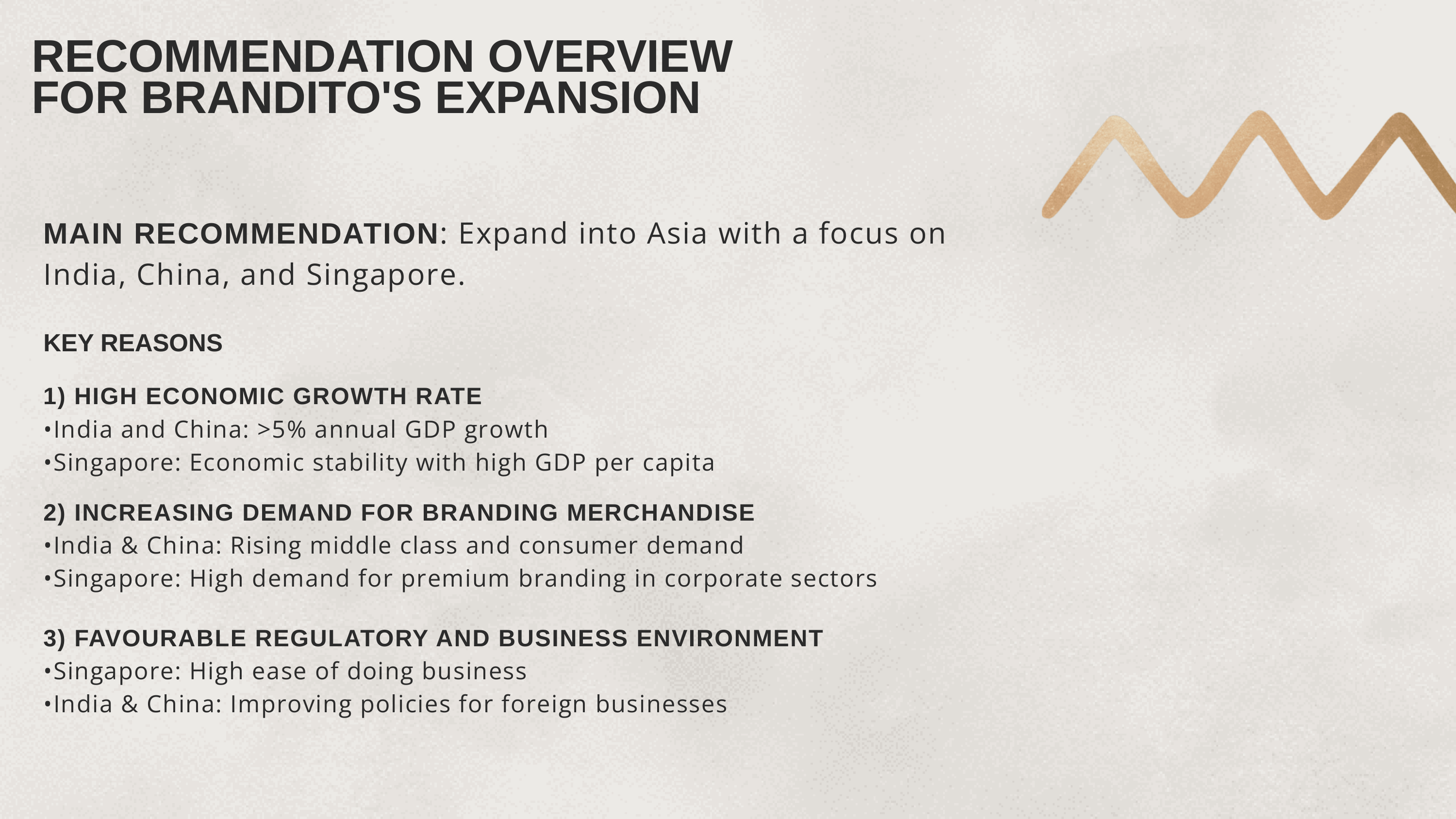

RECOMMENDATION OVERVIEW FOR BRANDITO'S EXPANSION

MAIN RECOMMENDATION: Expand into Asia with a focus on India, China, and Singapore.

KEY REASONS
1) HIGH ECONOMIC GROWTH RATE
•India and China: >5% annual GDP growth
•Singapore: Economic stability with high GDP per capita

2) INCREASING DEMAND FOR BRANDING MERCHANDISE
•India & China: Rising middle class and consumer demand
•Singapore: High demand for premium branding in corporate sectors

3) FAVOURABLE REGULATORY AND BUSINESS ENVIRONMENT
•Singapore: High ease of doing business
•India & China: Improving policies for foreign businesses